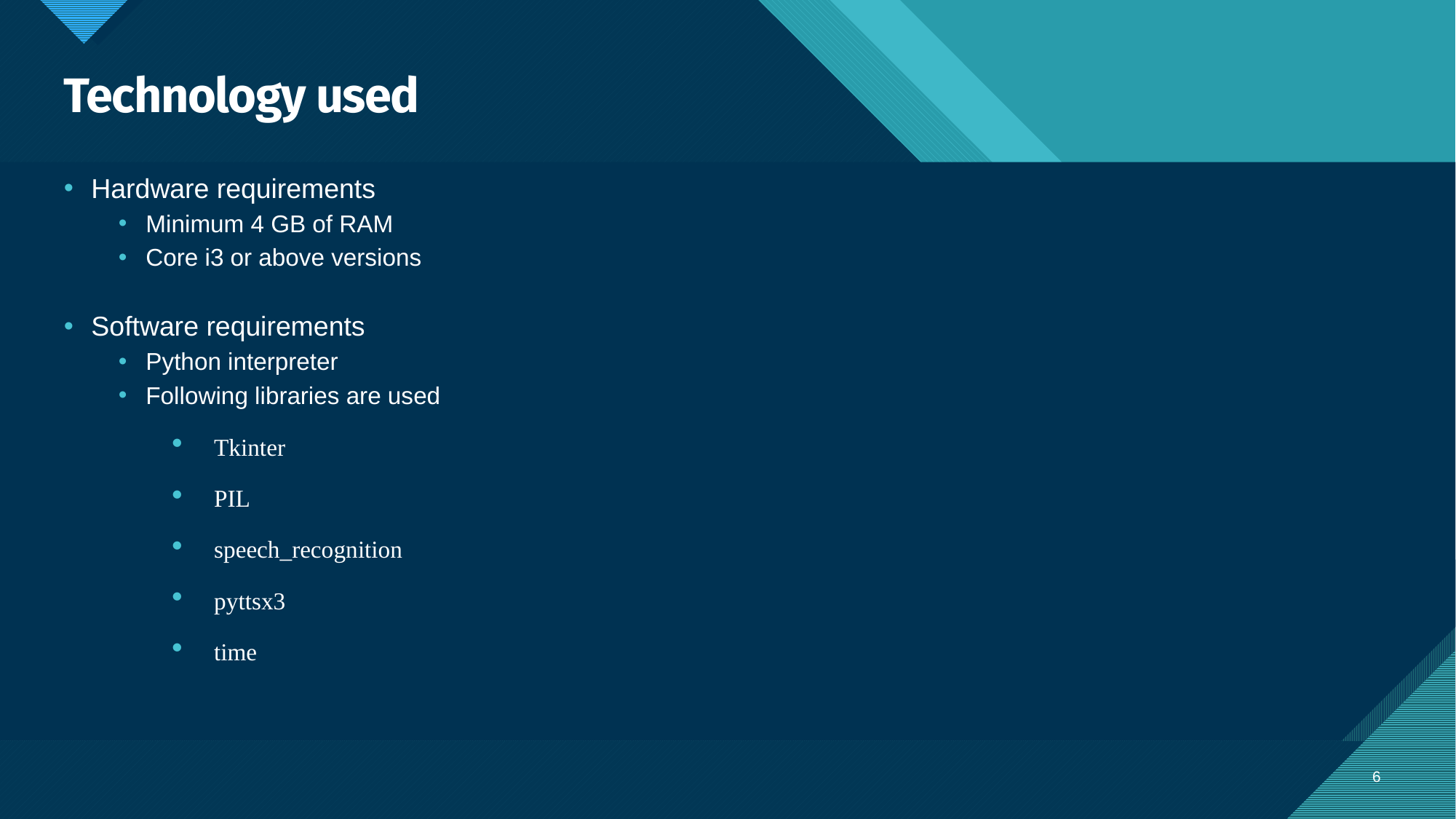

# Technology used
Hardware requirements
Minimum 4 GB of RAM
Core i3 or above versions
Software requirements
Python interpreter
Following libraries are used
Tkinter
PIL
speech_recognition
pyttsx3
time
6